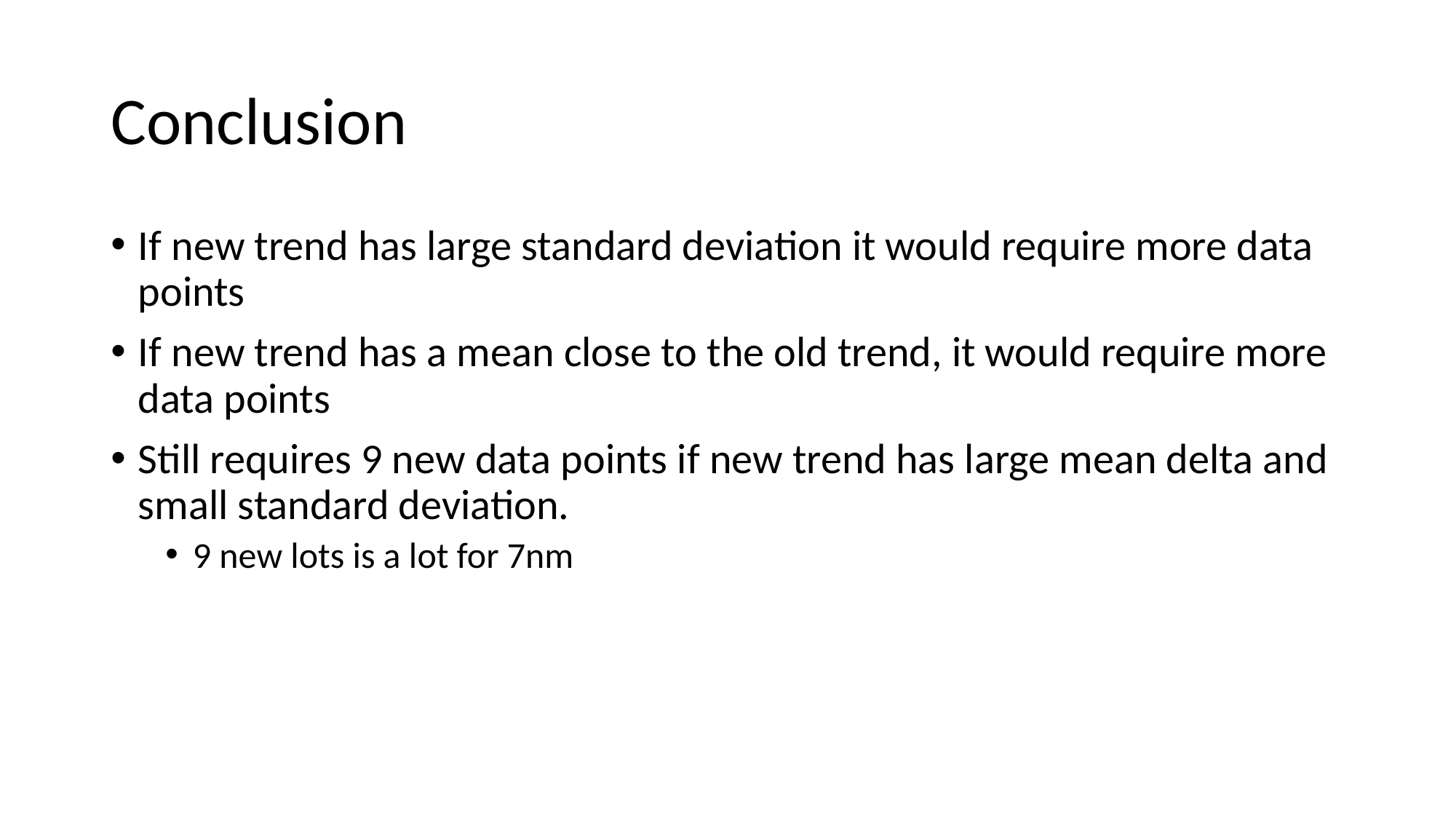

# Conclusion
If new trend has large standard deviation it would require more data points
If new trend has a mean close to the old trend, it would require more data points
Still requires 9 new data points if new trend has large mean delta and small standard deviation.
9 new lots is a lot for 7nm